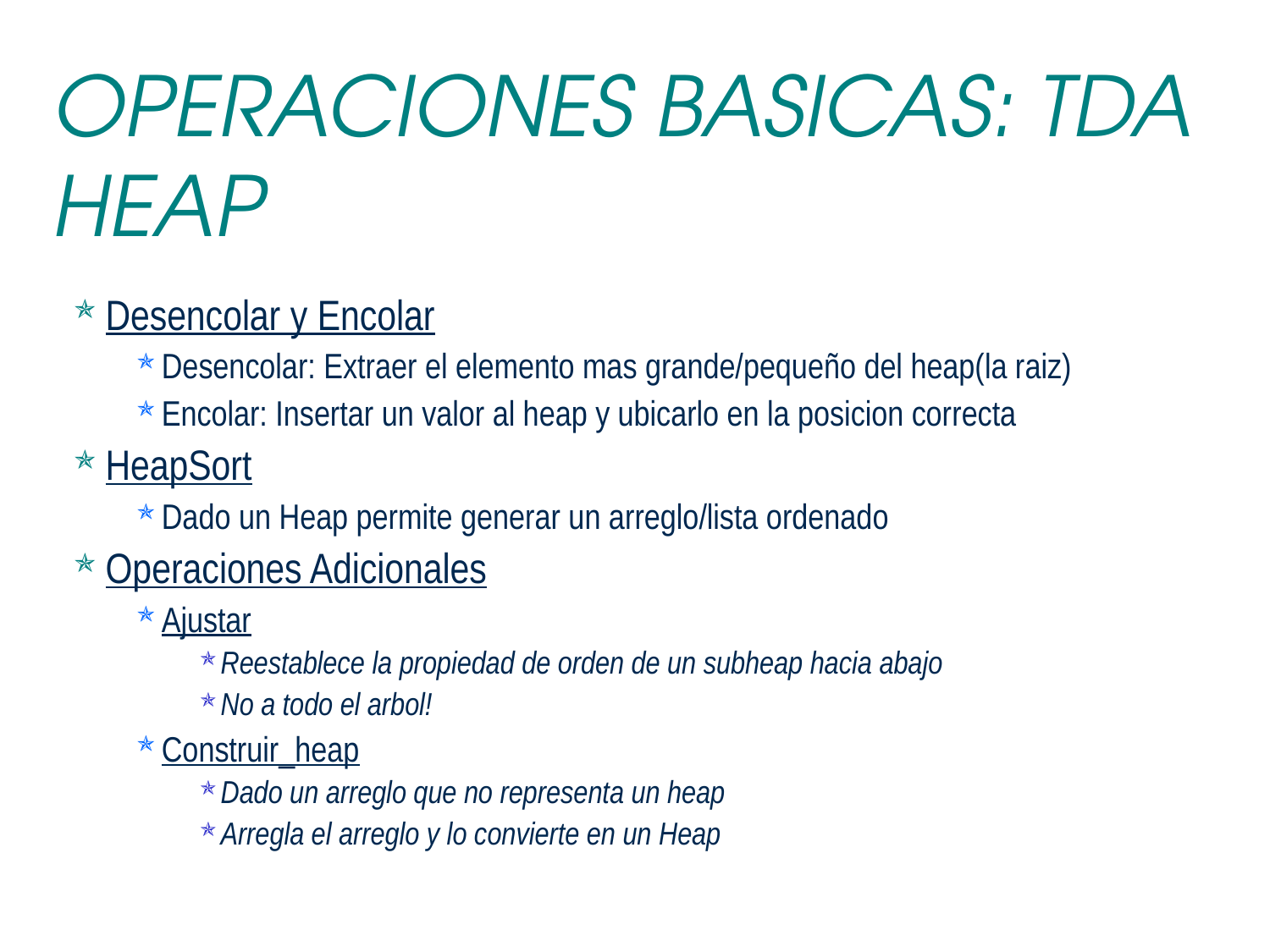

# OPERACIONES BASICAS: TDA HEAP
Desencolar y Encolar
Desencolar: Extraer el elemento mas grande/pequeño del heap(la raiz)‏
Encolar: Insertar un valor al heap y ubicarlo en la posicion correcta
HeapSort
Dado un Heap permite generar un arreglo/lista ordenado
Operaciones Adicionales
Ajustar
Reestablece la propiedad de orden de un subheap hacia abajo
No a todo el arbol!
Construir_heap
Dado un arreglo que no representa un heap
Arregla el arreglo y lo convierte en un Heap